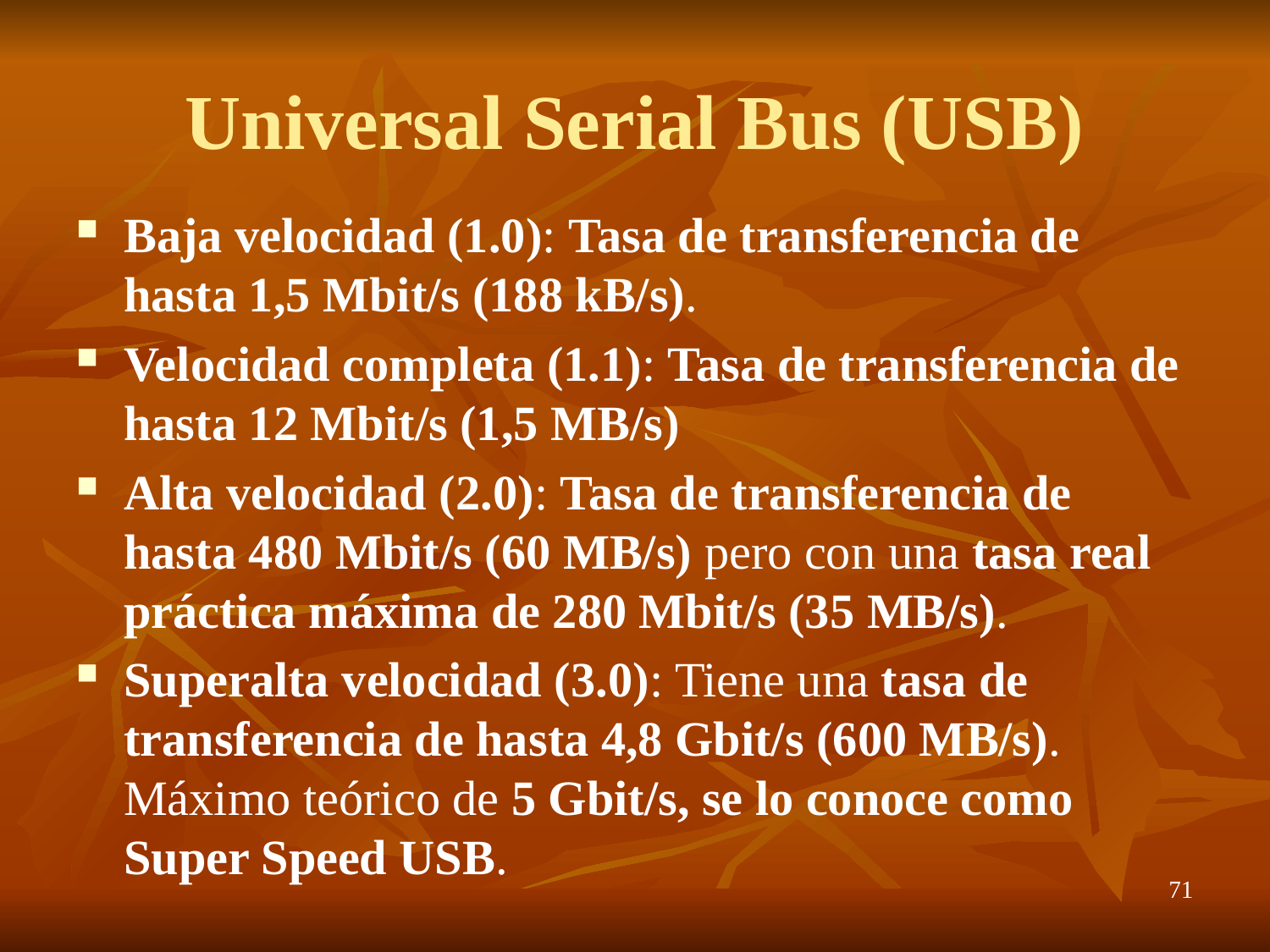

# Universal Serial Bus (USB)
Baja velocidad (1.0): Tasa de transferencia de hasta 1,5 Mbit/s (188 kB/s).
Velocidad completa (1.1): Tasa de transferencia de hasta 12 Mbit/s (1,5 MB/s)
Alta velocidad (2.0): Tasa de transferencia de hasta 480 Mbit/s (60 MB/s) pero con una tasa real práctica máxima de 280 Mbit/s (35 MB/s).
Superalta velocidad (3.0): Tiene una tasa de transferencia de hasta 4,8 Gbit/s (600 MB/s). Máximo teórico de 5 Gbit/s, se lo conoce como Super Speed USB.

71